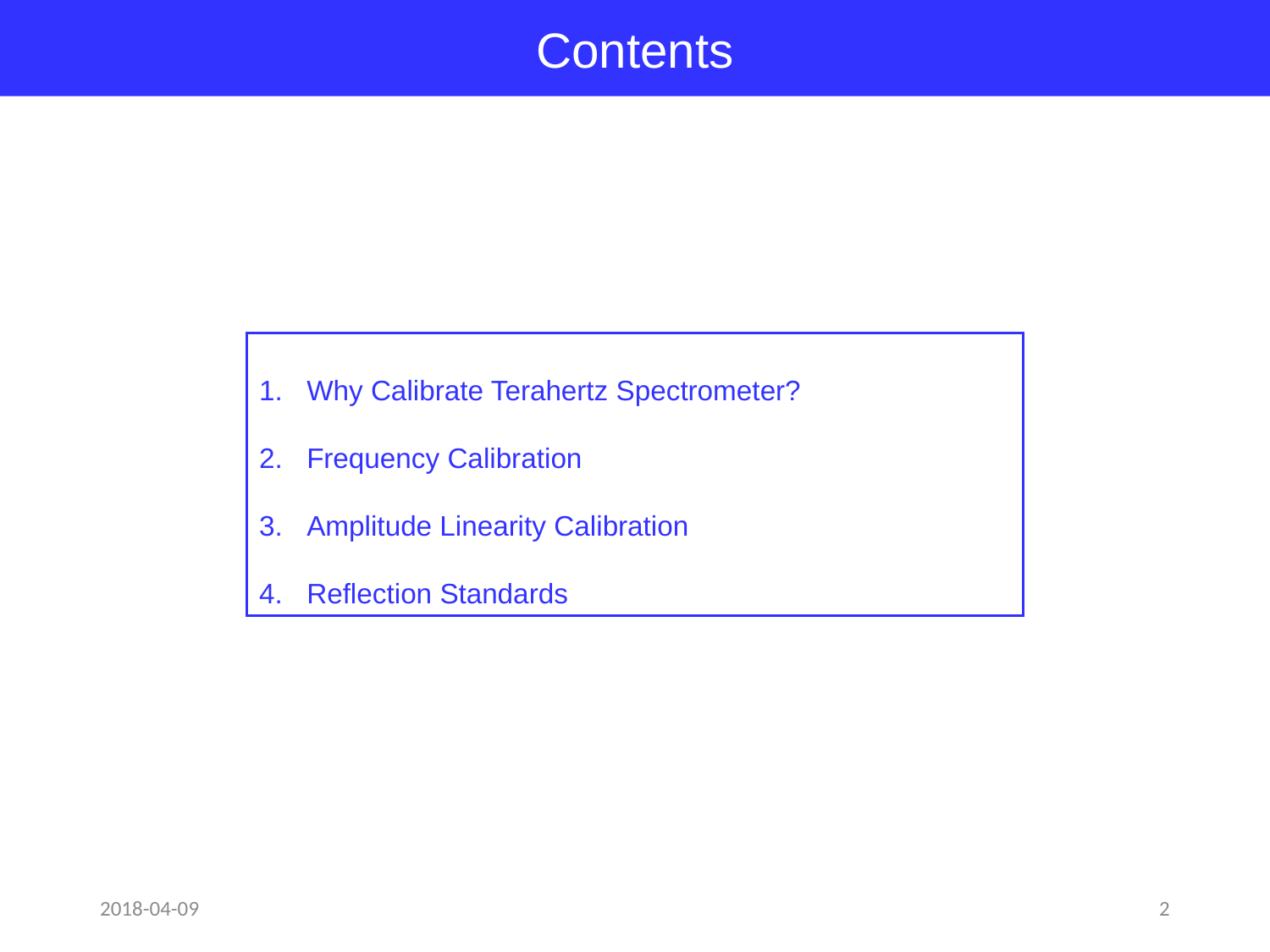

Contents

Why Calibrate Terahertz Spectrometer?

Frequency Calibration

Amplitude Linearity Calibration

Reflection Standards
2018-04-09
2